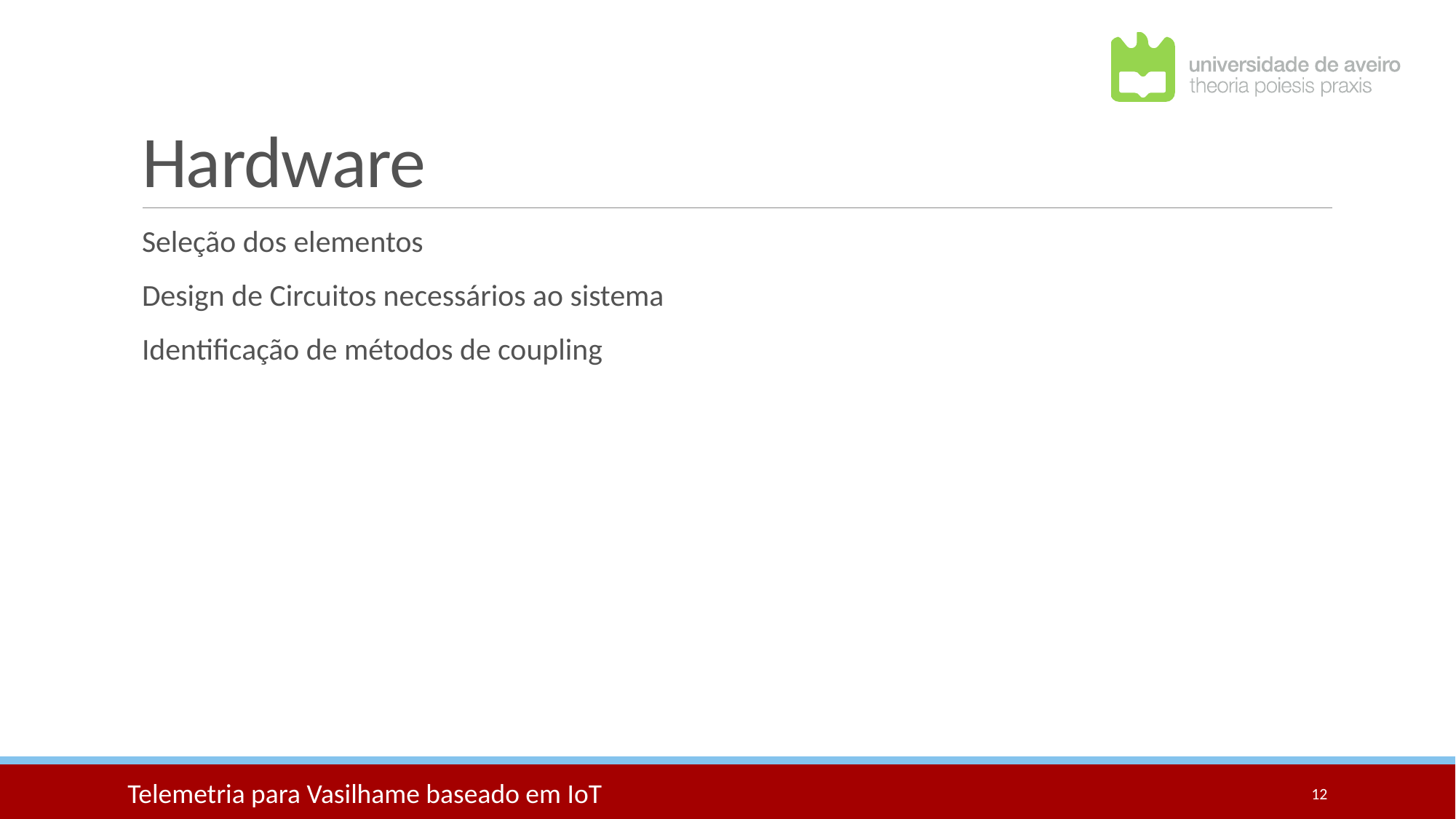

# Hardware
Seleção dos elementos
Design de Circuitos necessários ao sistema
Identificação de métodos de coupling

12